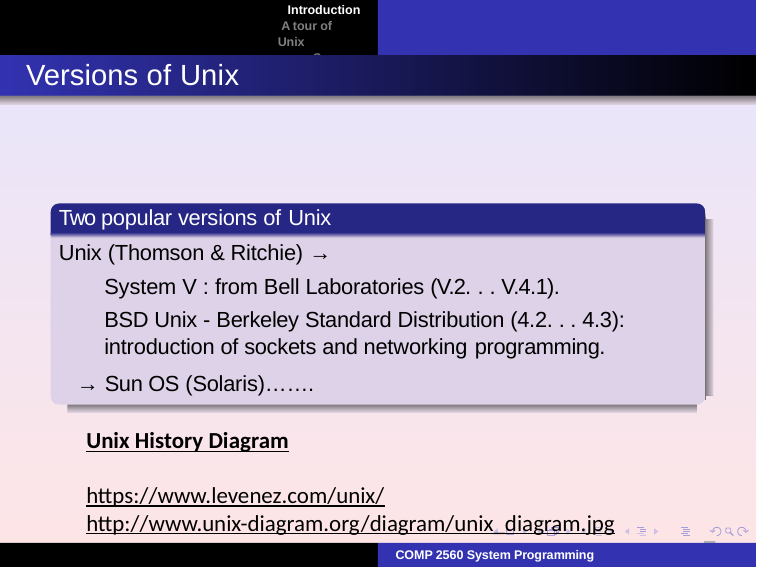

Introduction  A tour of Unix
Summary

Versions of Unix

Two popular versions of Unix

Unix (Thomson & Ritchie) →

System V : from Bell Laboratories (V.2. . . V.4.1).
BSD Unix - Berkeley Standard Distribution (4.2. . . 4.3):  introduction of sockets and networking programming.

   → Sun OS (Solaris)…….

Unix History Diagram

https://www.levenez.com/unix/
http://www.unix-diagram.org/diagram/unix_diagram.jpg

5

COMP 2560 System Programming